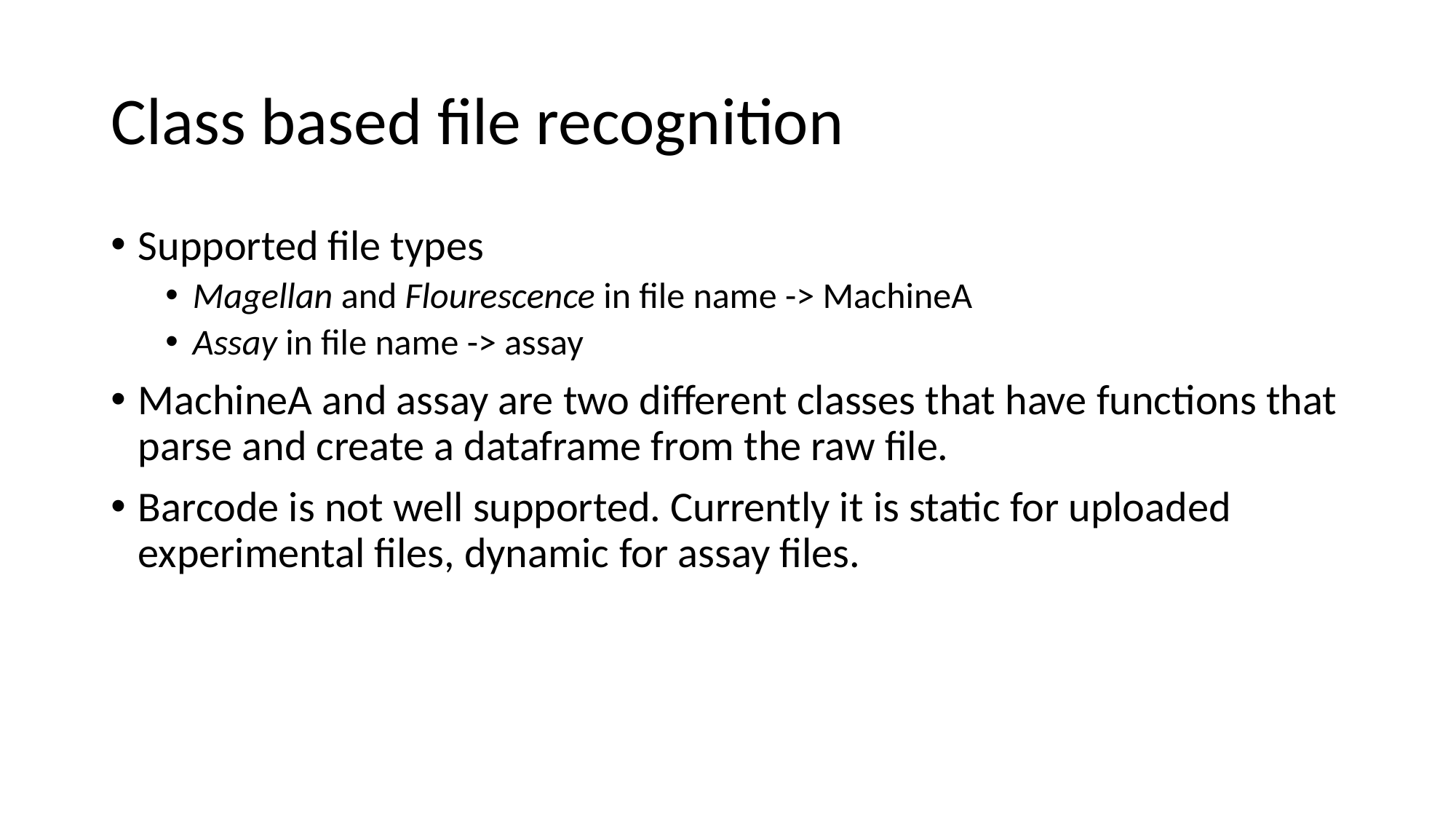

# Class based file recognition
Supported file types
Magellan and Flourescence in file name -> MachineA
Assay in file name -> assay
MachineA and assay are two different classes that have functions that parse and create a dataframe from the raw file.
Barcode is not well supported. Currently it is static for uploaded experimental files, dynamic for assay files.